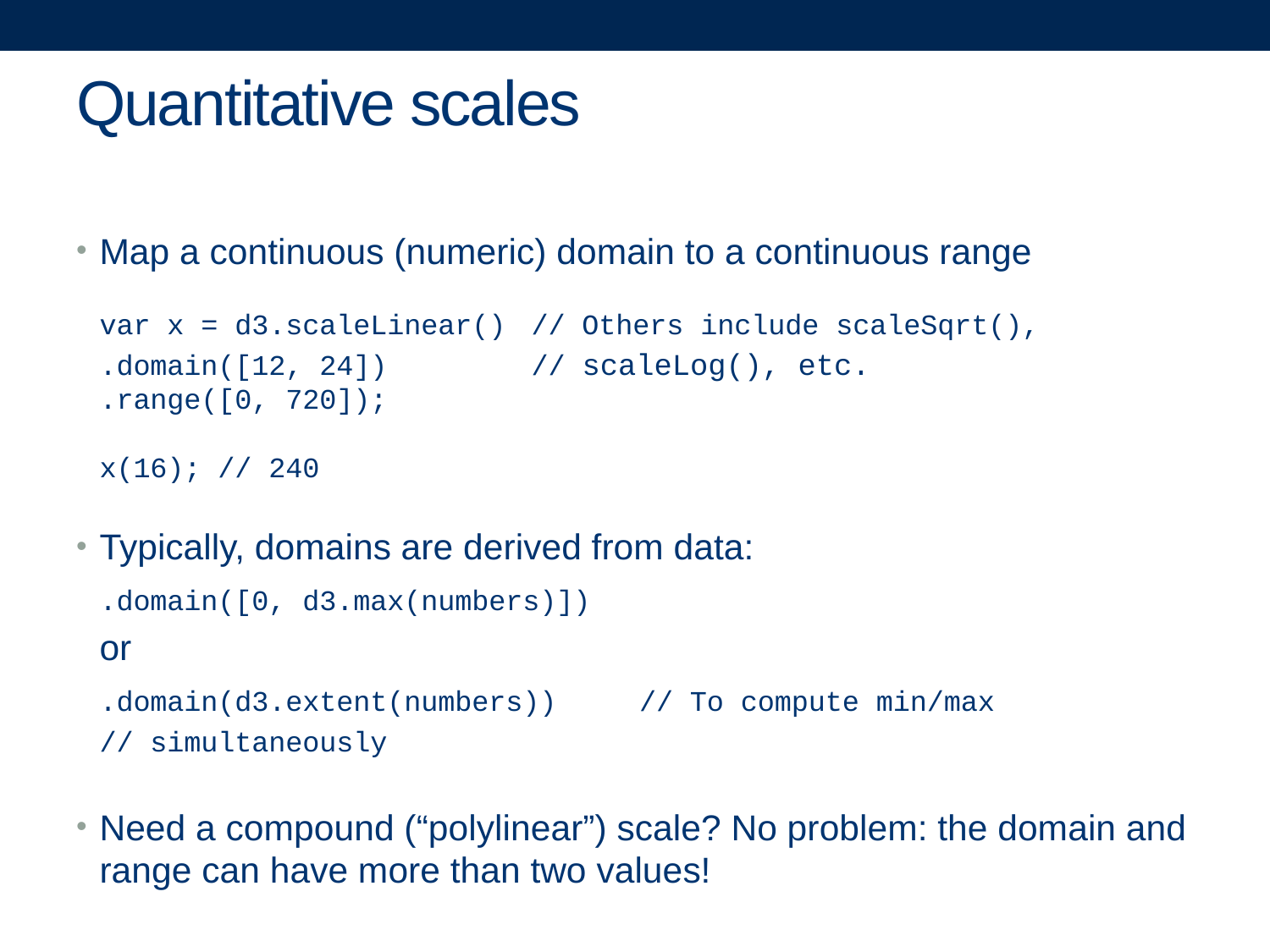

# Quantitative scales
Map a continuous (numeric) domain to a continuous range
	var x = d3.scaleLinear() 	// Others include scaleSqrt(), 	.domain([12, 24])   	// scaleLog(), etc.
		.range([0, 720]);

	x(16); // 240

Typically, domains are derived from data:
	.domain([0, d3.max(numbers)])
			or
	.domain(d3.extent(numbers)) 	// To compute min/max
						// simultaneously

Need a compound (“polylinear”) scale? No problem: the domain and range can have more than two values!